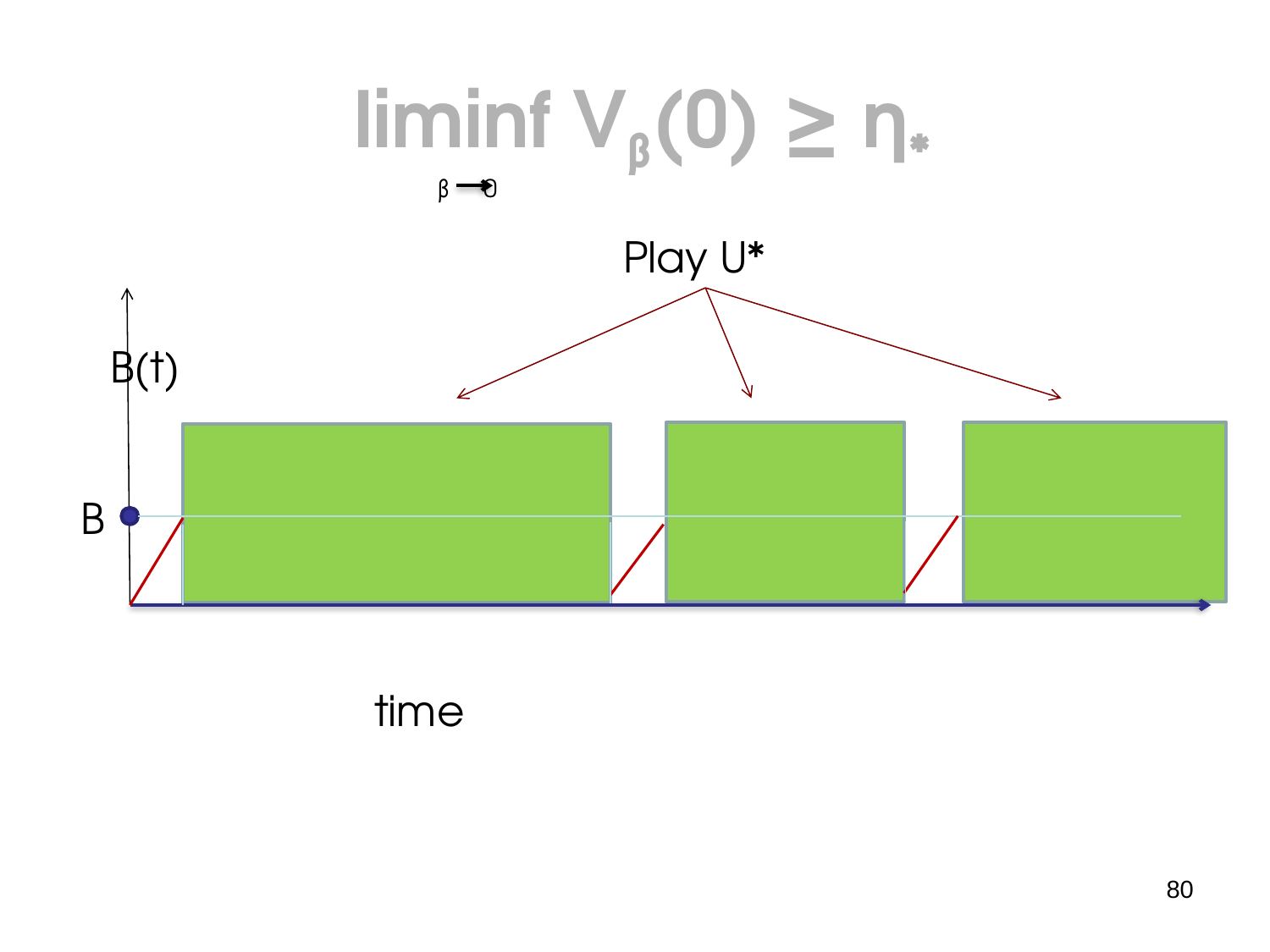

# liminf Vβ(0) ≥ η*
β     0
Play U*
B(t)

B

time
80